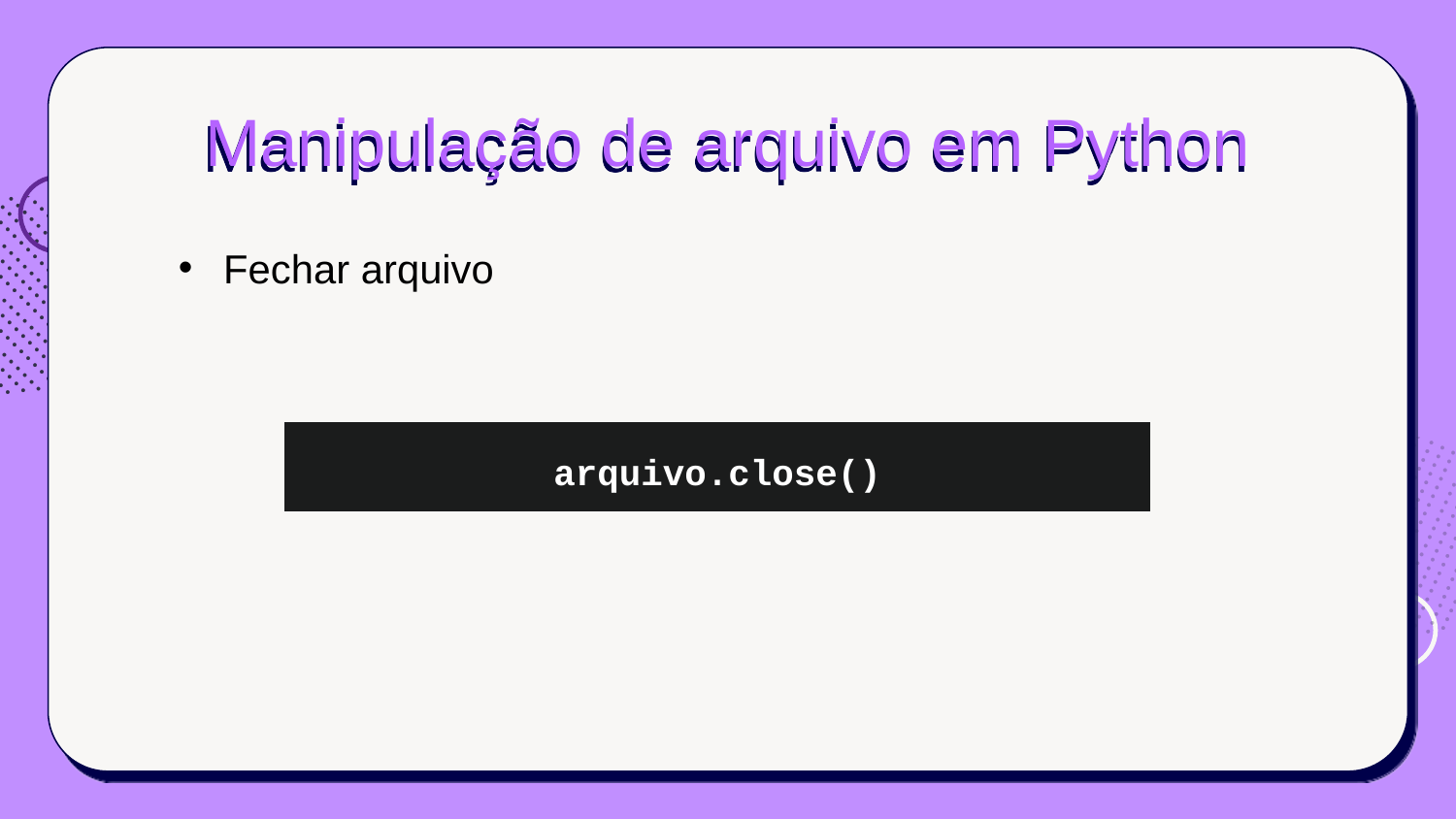

# Manipulação de arquivo em Python
Fechar arquivo
| arquivo.close() |
| --- |